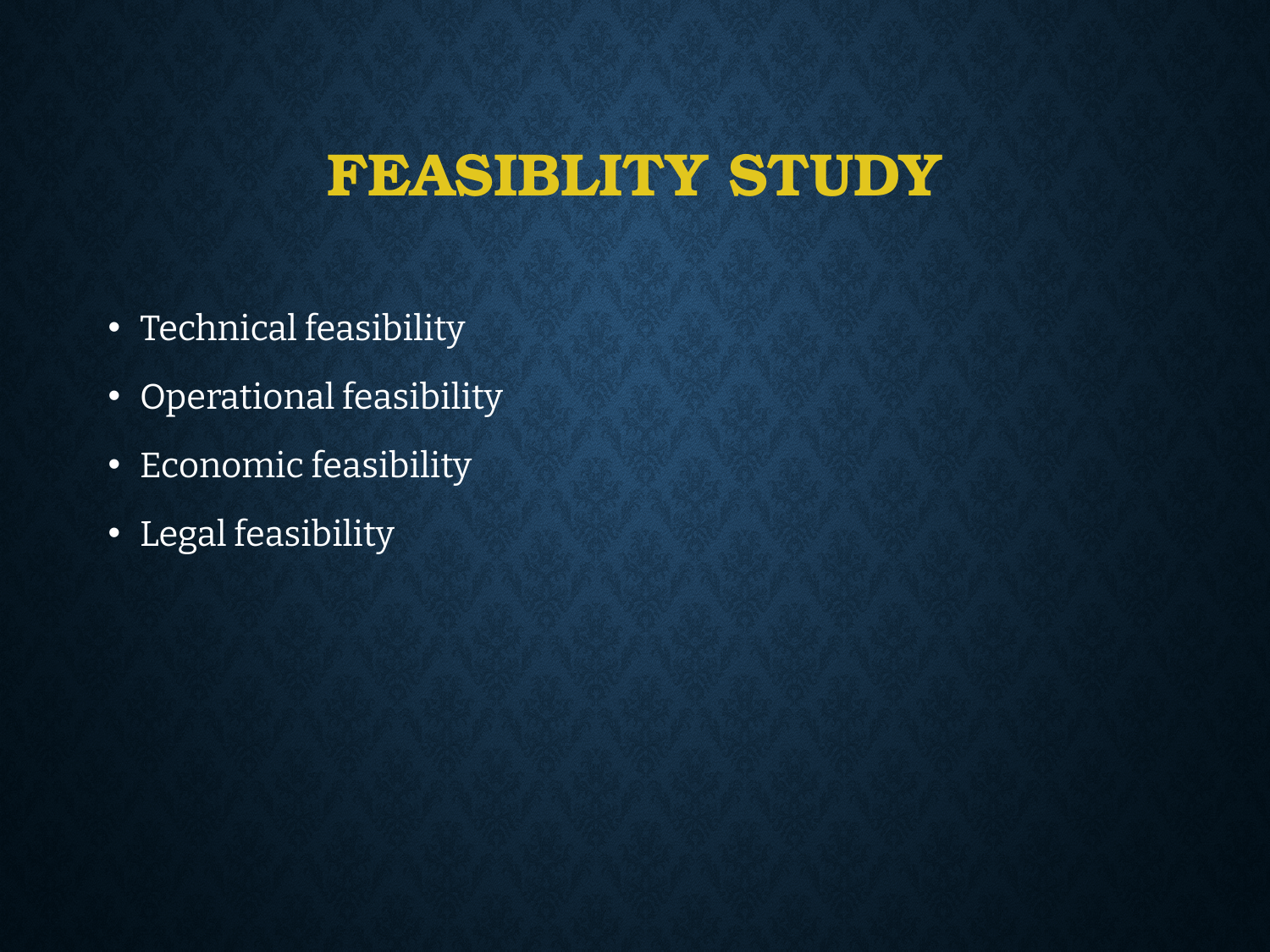

# FEASIBLITY STUDY
Technical feasibility
Operational feasibility
Economic feasibility
Legal feasibility